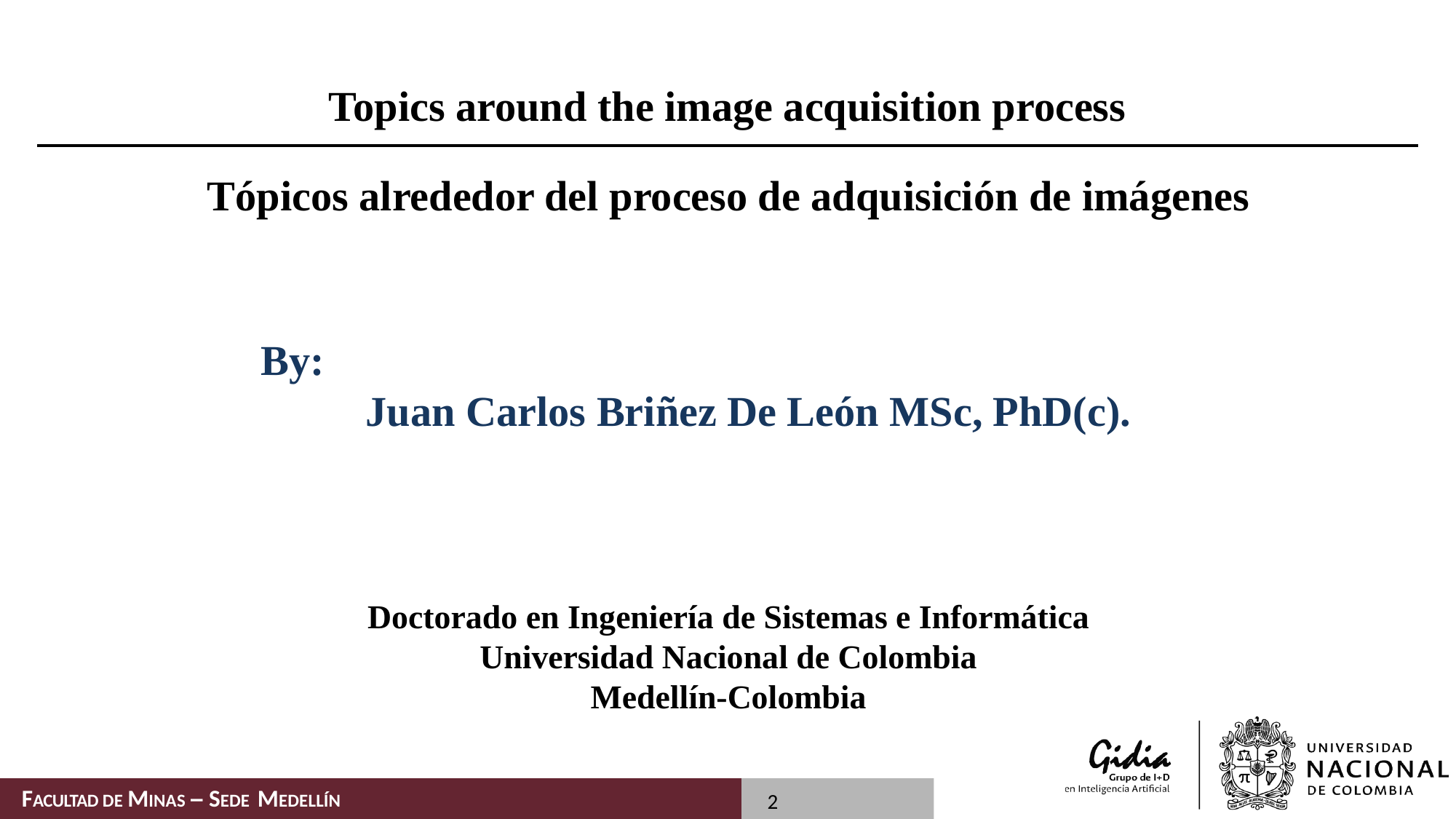

Topics around the image acquisition process
Tópicos alrededor del proceso de adquisición de imágenes
By:
 Juan Carlos Briñez De León MSc, PhD(c).
Doctorado en Ingeniería de Sistemas e Informática
Universidad Nacional de Colombia
Medellín-Colombia
2